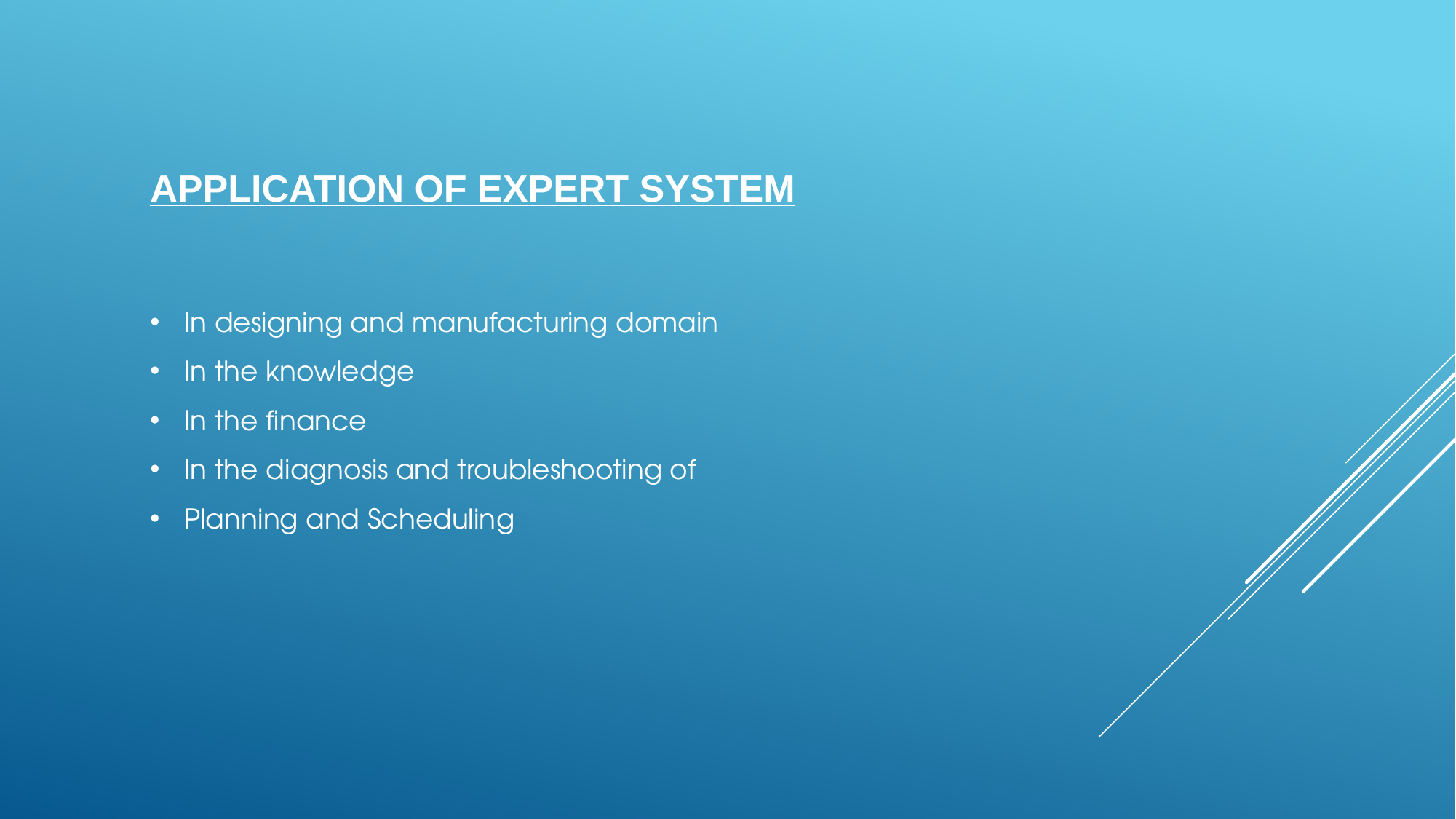

APPLICATION OF EXPERT SYSTEM
In designing and manufacturing domain
In the knowledge
In the finance
In the diagnosis and troubleshooting of
Planning and Scheduling